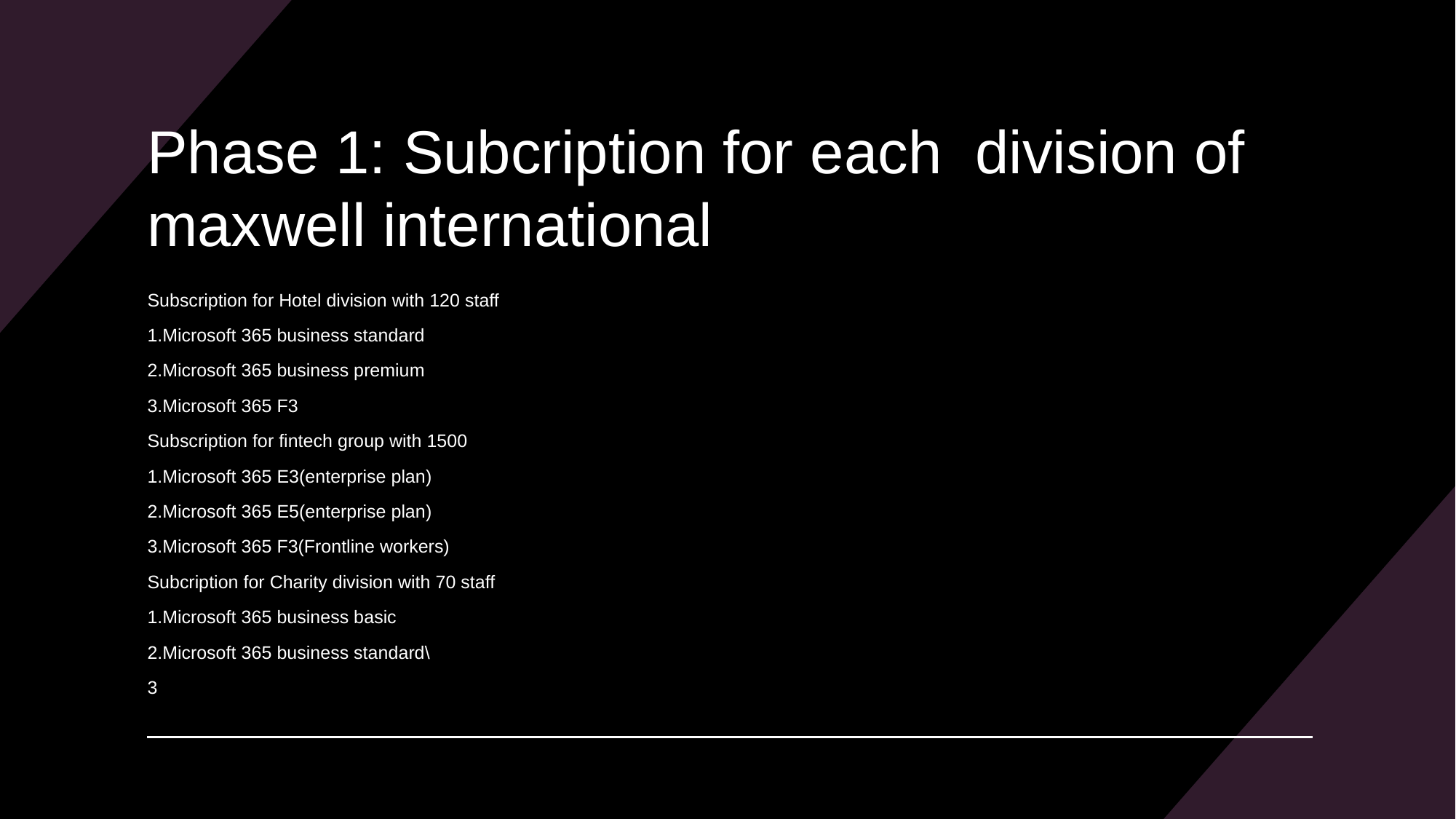

# Phase 1: Subcription for each  division of maxwell international
Subscription for Hotel division with 120 staff
1.Microsoft 365 business standard
2.Microsoft 365 business premium
3.Microsoft 365 F3
Subscription for fintech group with 1500
1.Microsoft 365 E3(enterprise plan)
2.Microsoft 365 E5(enterprise plan)
3.Microsoft 365 F3(Frontline workers)
Subcription for Charity division with 70 staff
1.Microsoft 365 business basic
2.Microsoft 365 business standard\
3